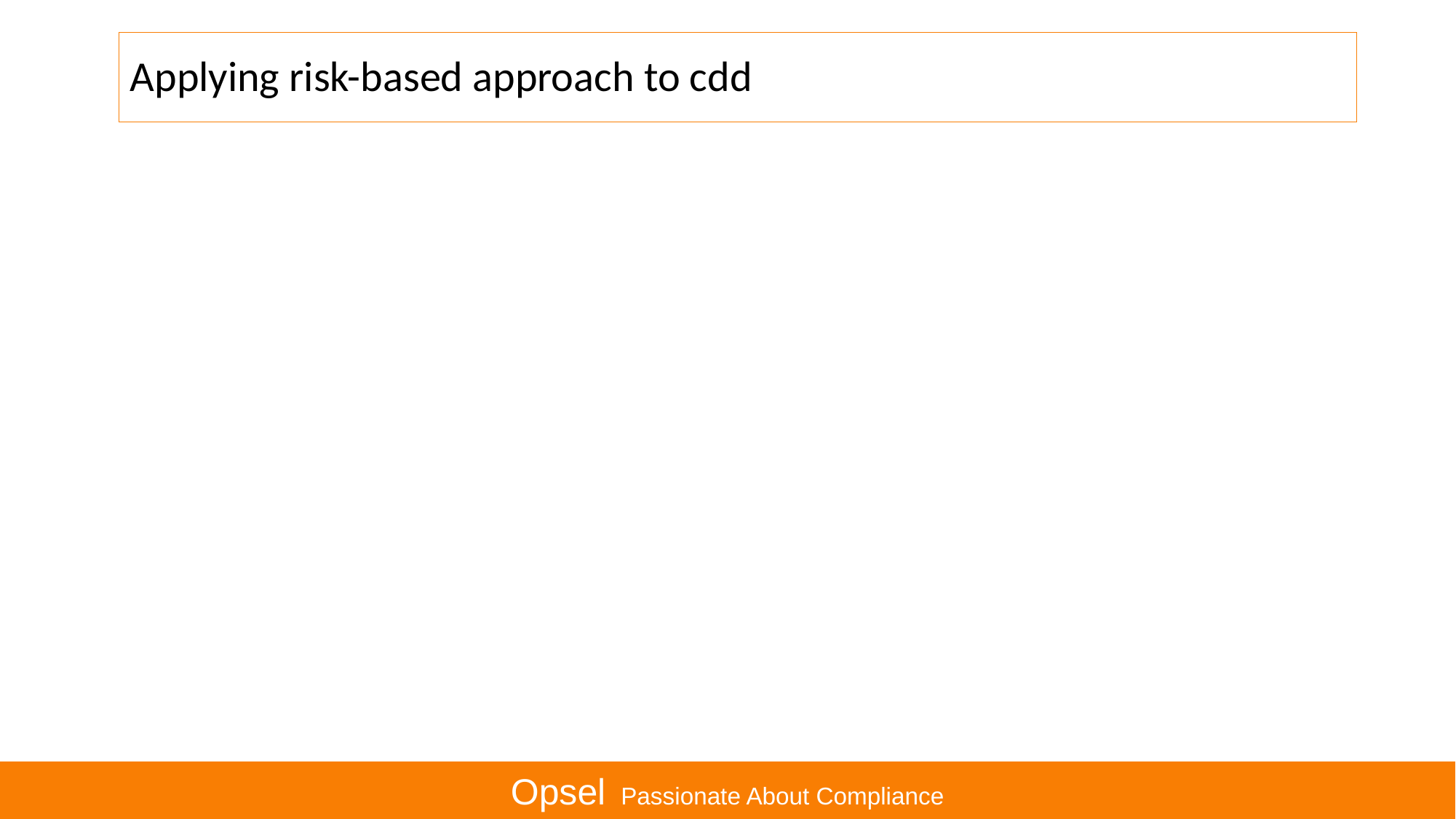

# Applying risk-based approach to cdd
Opsel  Passionate About Compliance